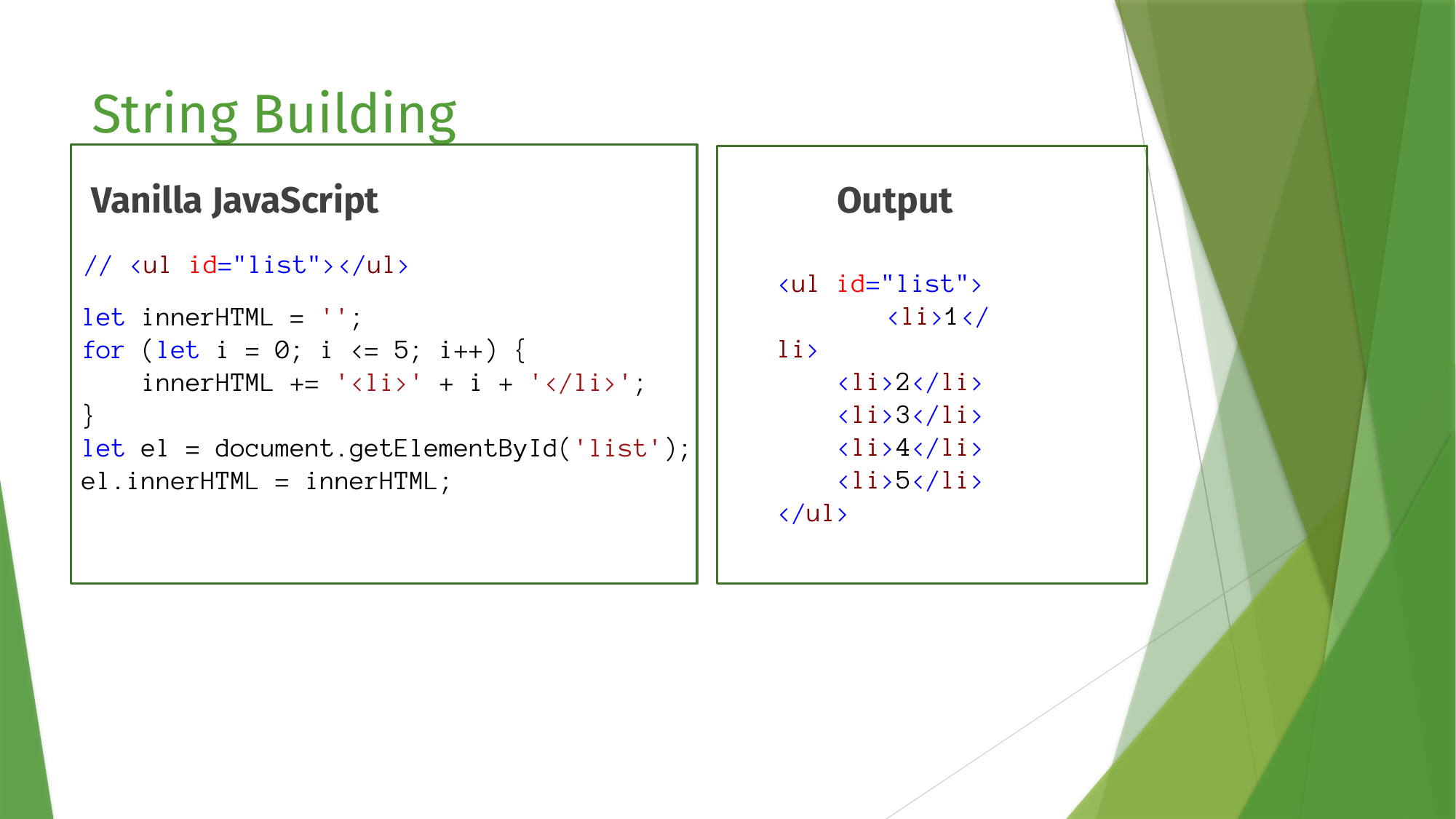

# String Building

Vanilla JavaScript
Output
// <ul id="list"></ul>
<ul id="list">
	<li>1</li>
    <li>2</li>
    <li>3</li>
    <li>4</li>
    <li>5</li>
</ul>
let innerHTML = '';
for (let i = 0; i <= 5; i++) {
    innerHTML += '<li>' + i + '</li>';
}
let el = document.getElementById('list');
el.innerHTML = innerHTML;